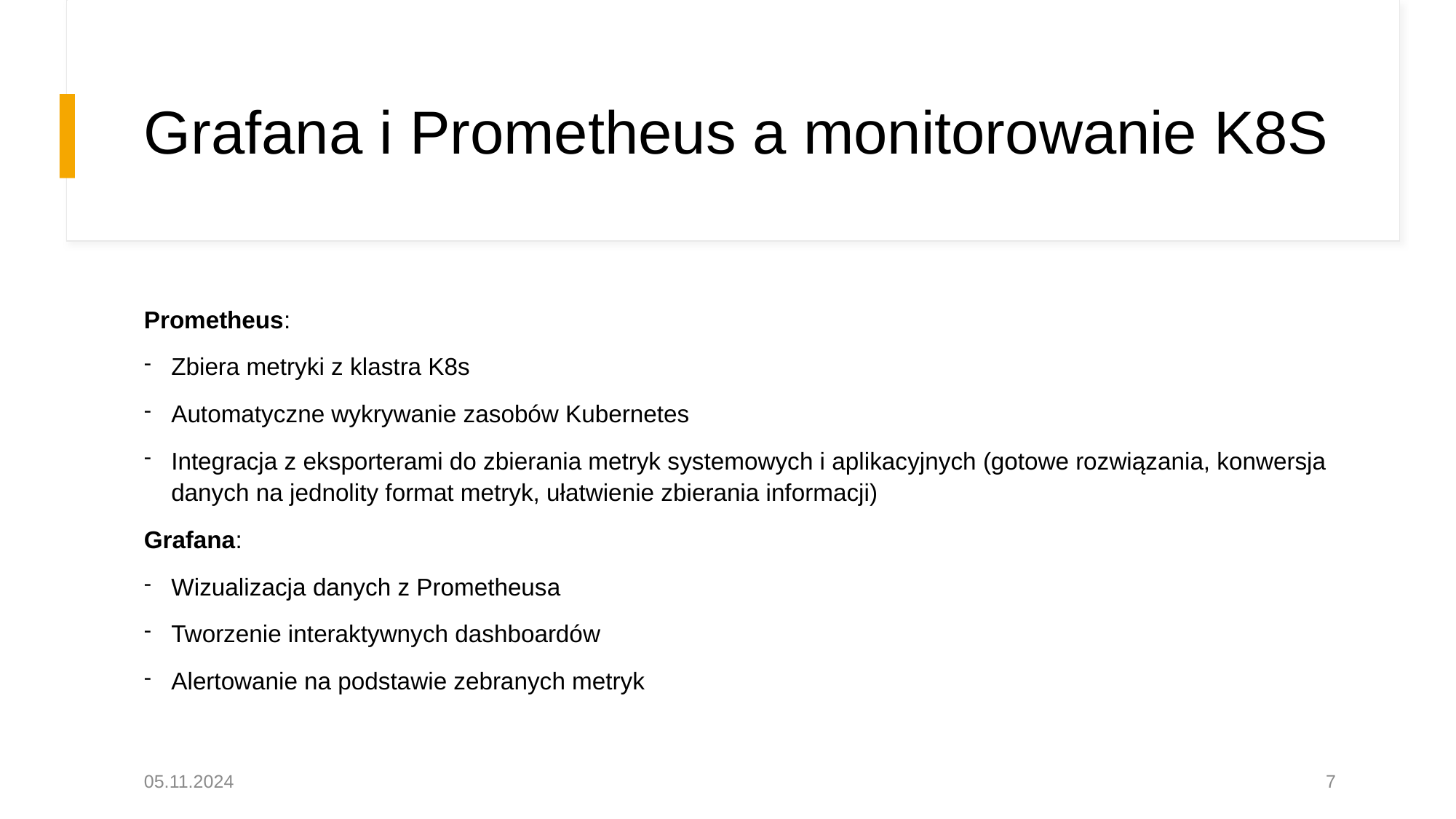

# Grafana i Prometheus a monitorowanie K8S
Prometheus:
Zbiera metryki z klastra K8s
Automatyczne wykrywanie zasobów Kubernetes
Integracja z eksporterami do zbierania metryk systemowych i aplikacyjnych (gotowe rozwiązania, konwersja danych na jednolity format metryk, ułatwienie zbierania informacji)
Grafana:
Wizualizacja danych z Prometheusa
Tworzenie interaktywnych dashboardów
Alertowanie na podstawie zebranych metryk

05.11.2024

7